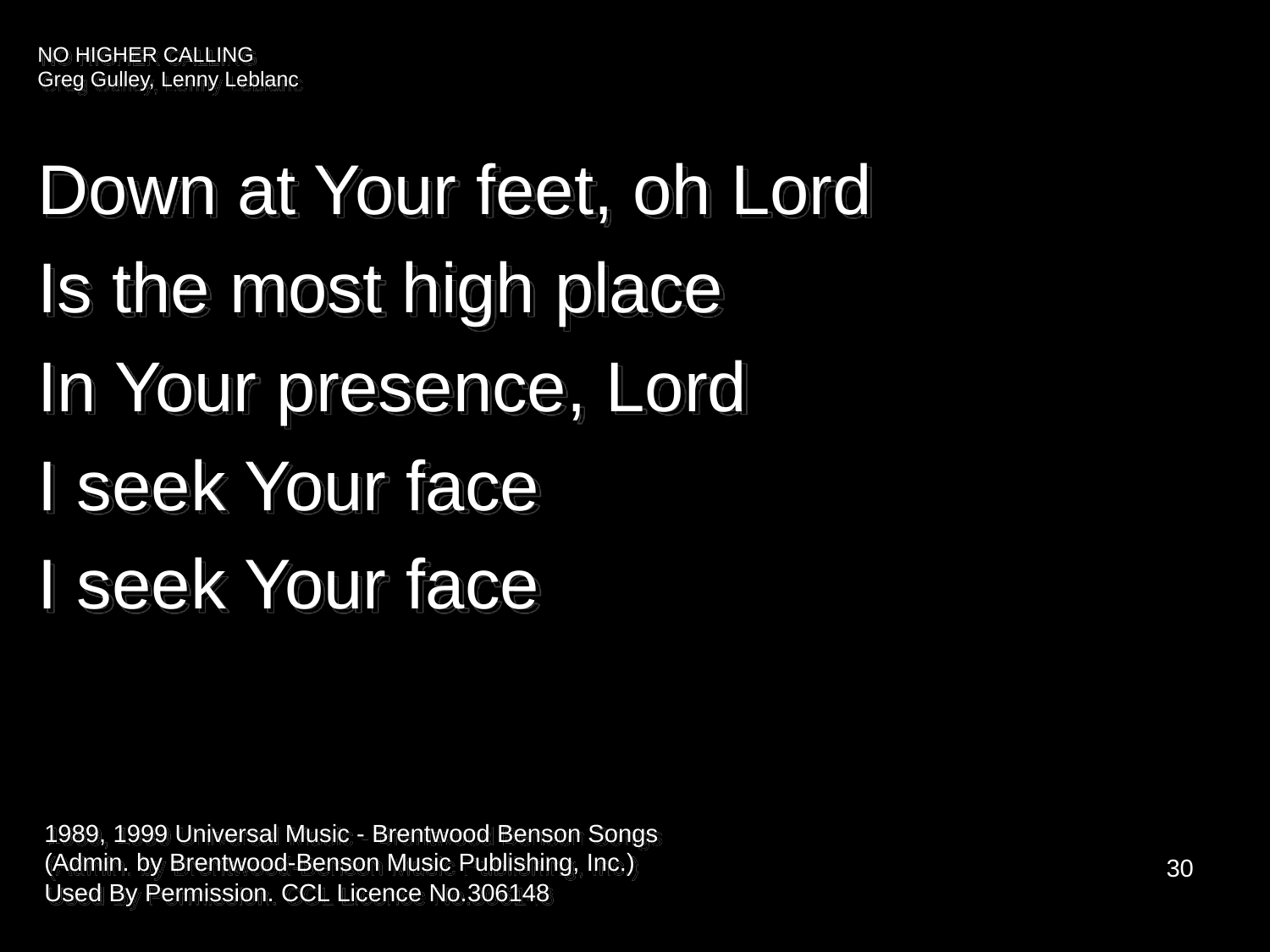

NO HIGHER CALLING
Greg Gulley, Lenny Leblanc
Down at Your feet, oh Lord
Is the most high place
In Your presence, Lord
I seek Your face
I seek Your face

1989, 1999 Universal Music - Brentwood Benson Songs
(Admin. by Brentwood-Benson Music Publishing, Inc.)
Used By Permission. CCL Licence No.306148
30